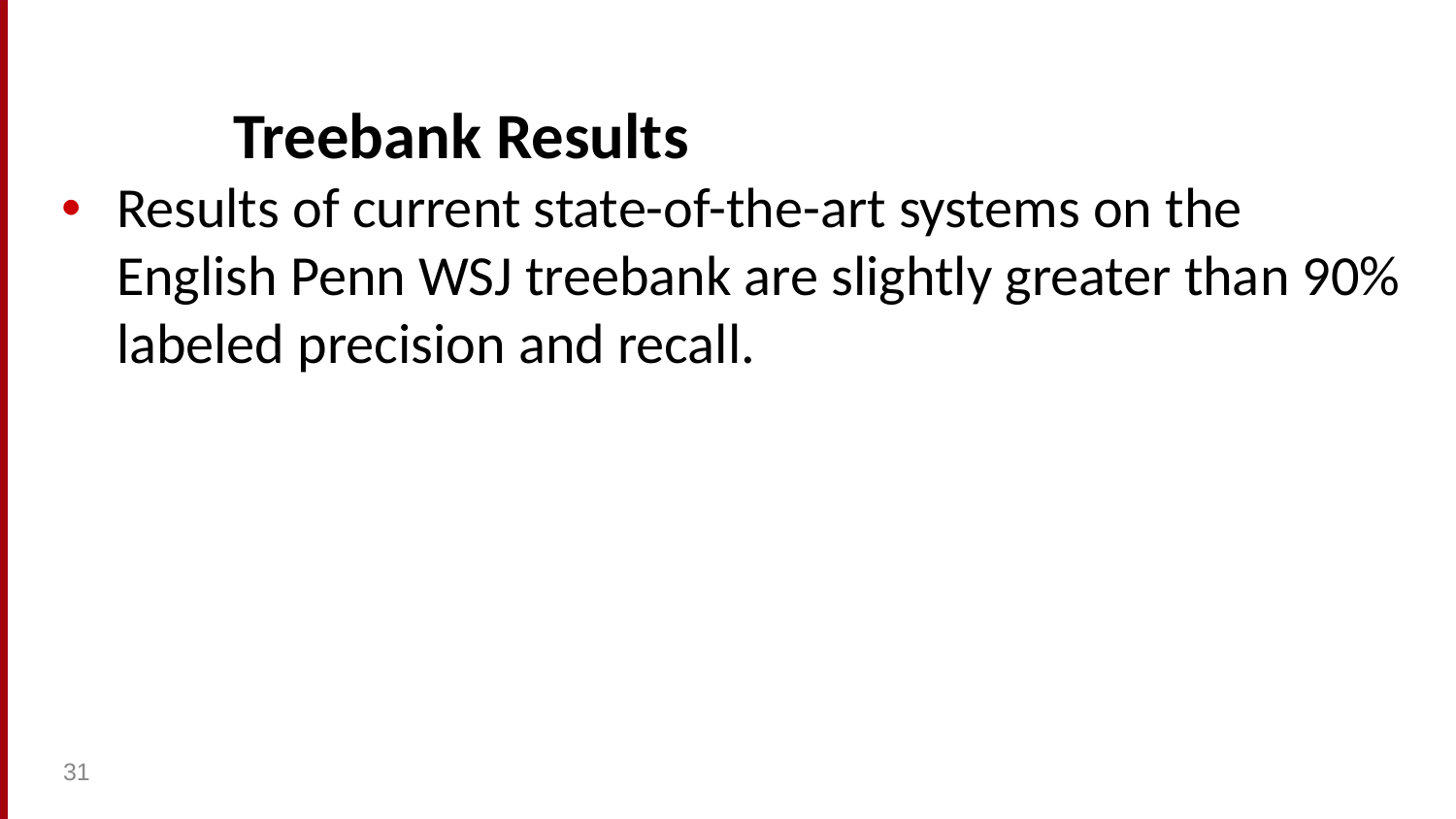

# Treebank Results
Results of current state-of-the-art systems on the English Penn WSJ treebank are slightly greater than 90% labeled precision and recall.
31